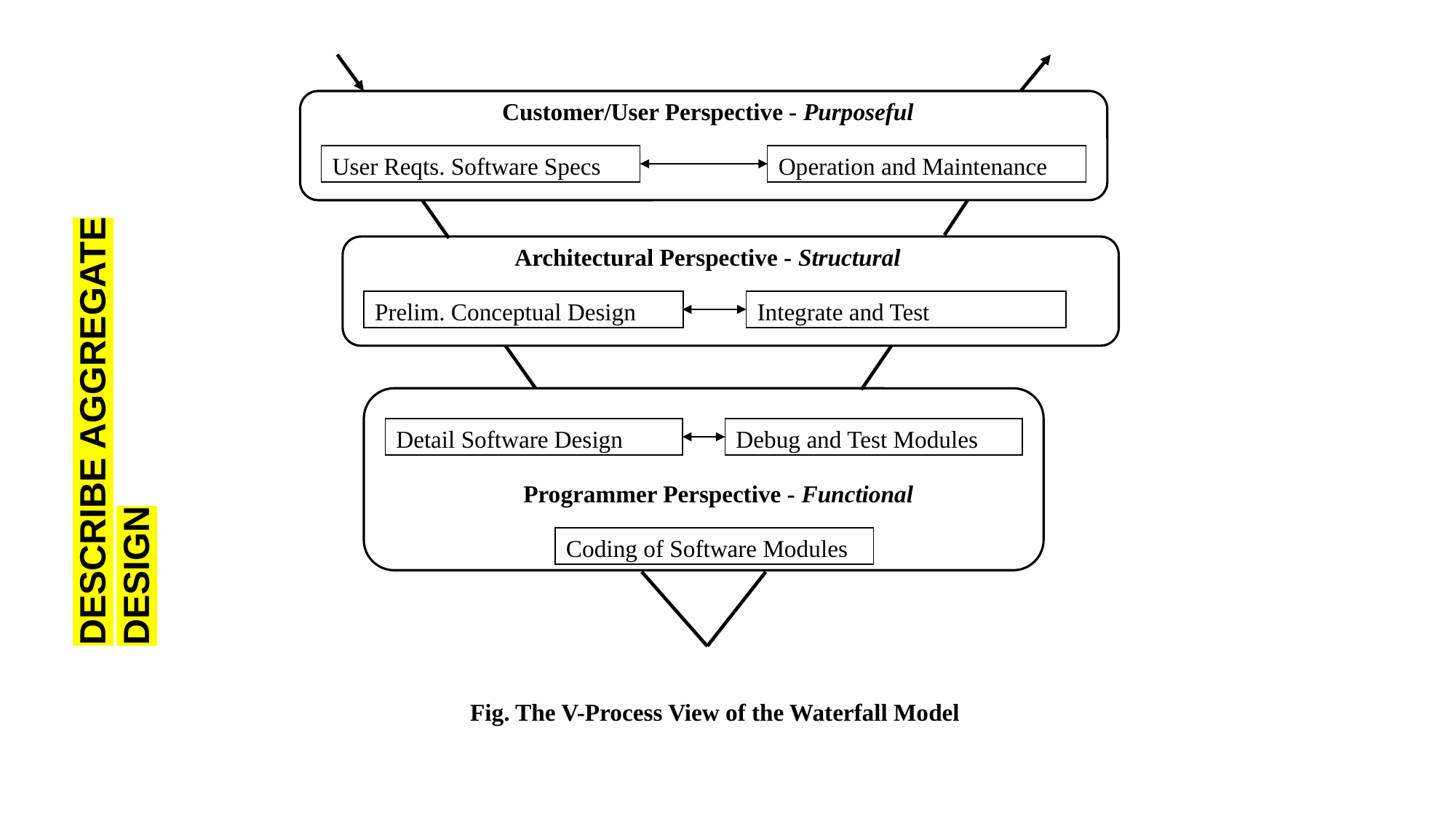

Customer/User Perspective - Purposeful
User Reqts. Software Specs
Operation and Maintenance

Architectural Perspective - Structural
Prelim. Conceptual Design
Integrate and Test

Detail Software Design
Debug and Test Modules
Programmer Perspective - Functional
Coding of Software Modules

          Fig. The V-Process View of the Waterfall Model
DESCRIBE AGGREGATE DESIGN